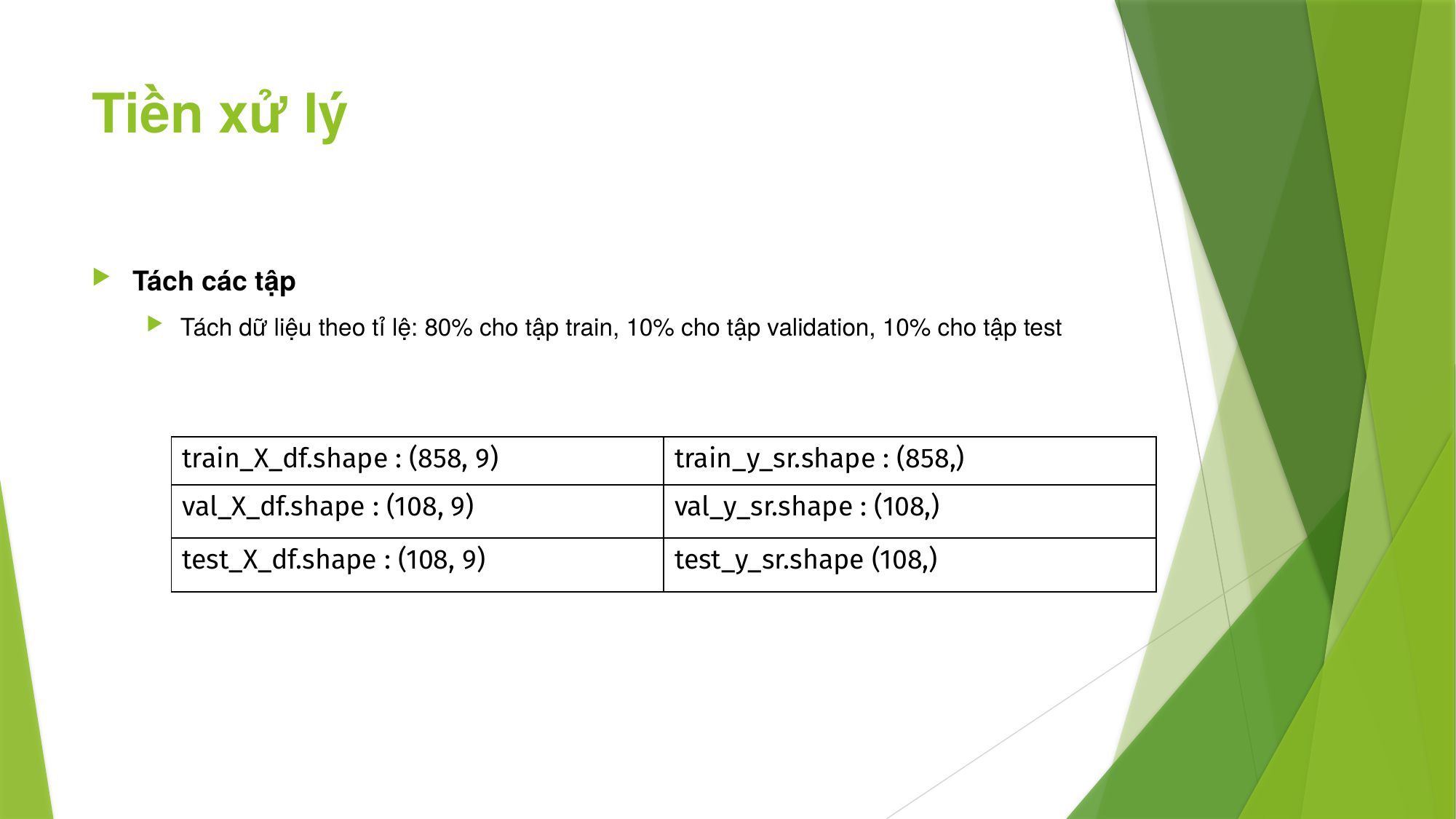

# Tiền xử lý
Tách các tập
Tách dữ liệu theo tỉ lệ: 80% cho tập train, 10% cho tập validation, 10% cho tập test

| train\_X\_df.shape : (858, 9) | train\_y\_sr.shape : (858,) |
| --- | --- |
| val\_X\_df.shape : (108, 9) | val\_y\_sr.shape : (108,) |
| test\_X\_df.shape : (108, 9) | test\_y\_sr.shape (108,) |